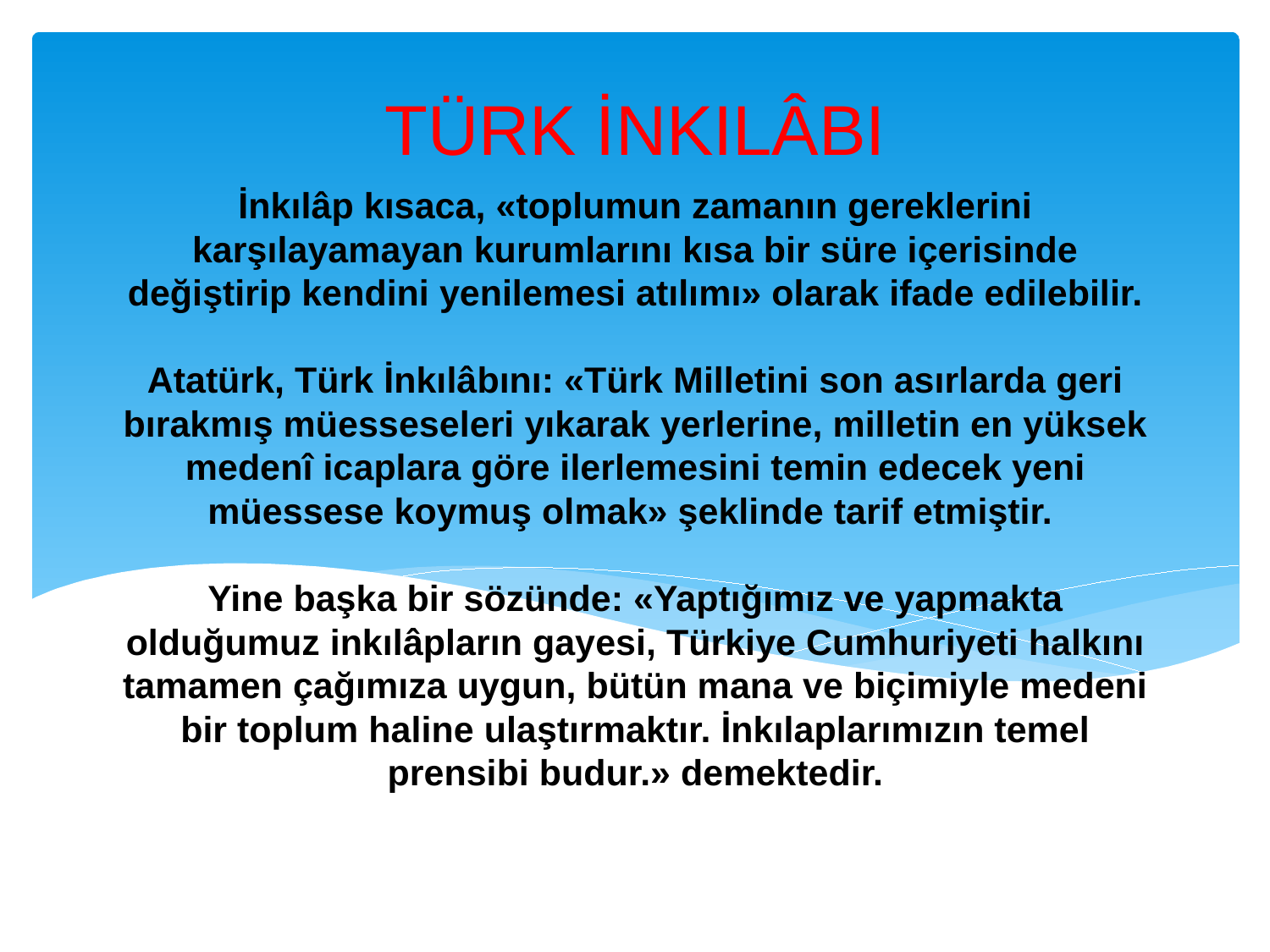

TÜRK İNKILÂBI
# İnkılâp kısaca, «toplumun zamanın gereklerini karşılayamayan kurumlarını kısa bir süre içerisinde değiştirip kendini yenilemesi atılımı» olarak ifade edilebilir. Atatürk, Türk İnkılâbını: «Türk Milletini son asırlarda geri bırakmış müesseseleri yıkarak yerlerine, milletin en yüksek medenî icaplara göre ilerlemesini temin edecek yeni müessese koymuş olmak» şeklinde tarif etmiştir. Yine başka bir sözünde: «Yaptığımız ve yapmakta olduğumuz inkılâpların gayesi, Türkiye Cumhuriyeti halkını tamamen çağımıza uygun, bütün mana ve biçimiyle medeni bir toplum haline ulaştırmaktır. İnkılaplarımızın temel prensibi budur.» demektedir.